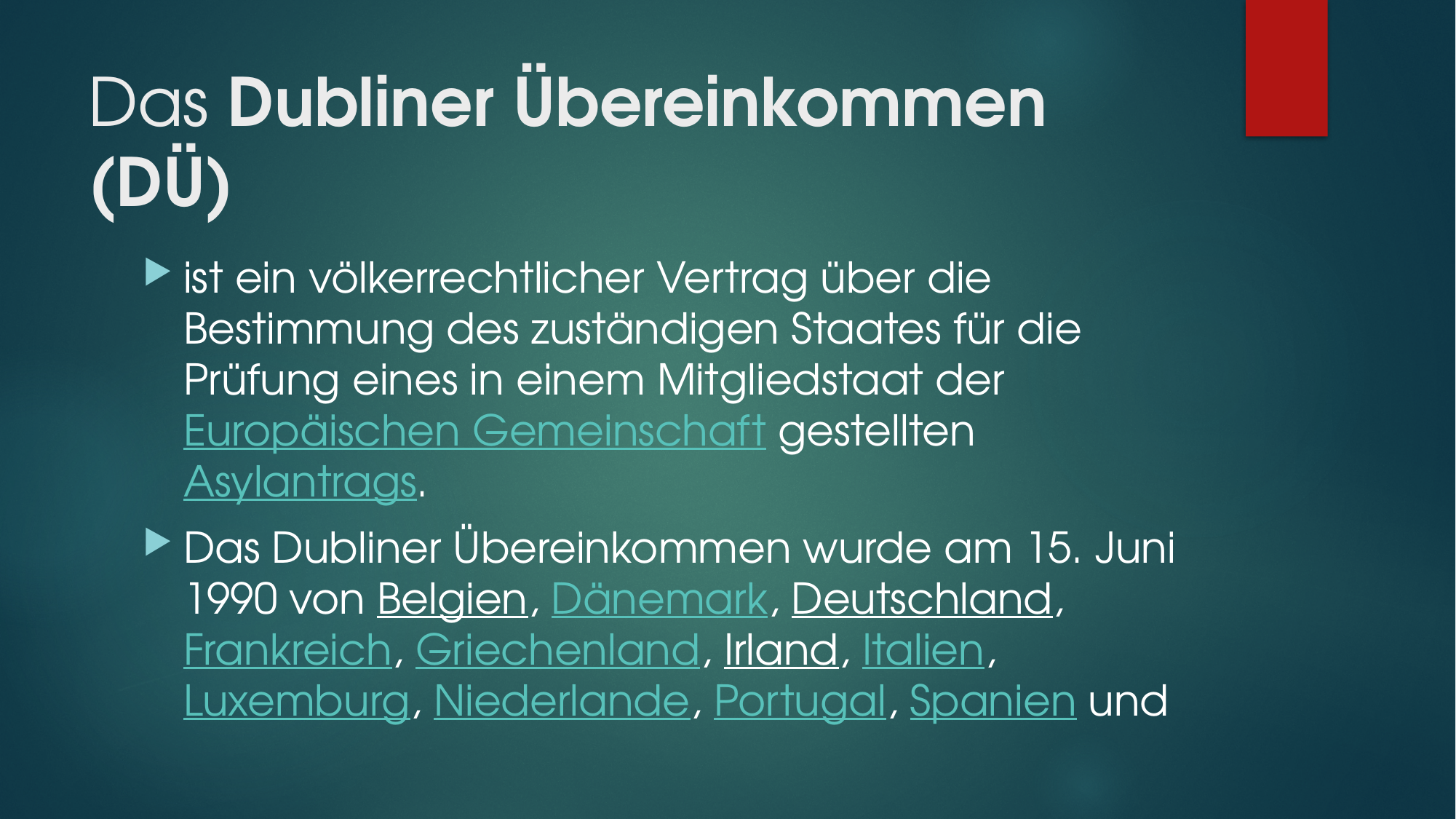

# Das Dubliner Übereinkommen (DÜ)
ist ein völkerrechtlicher Vertrag über die Bestimmung des zuständigen Staates für die Prüfung eines in einem Mitgliedstaat der Europäischen Gemeinschaft gestellten Asylantrags.
Das Dubliner Übereinkommen wurde am 15. Juni 1990 von Belgien, Dänemark, Deutschland, Frankreich, Griechenland, Irland, Italien, Luxemburg, Niederlande, Portugal, Spanien und